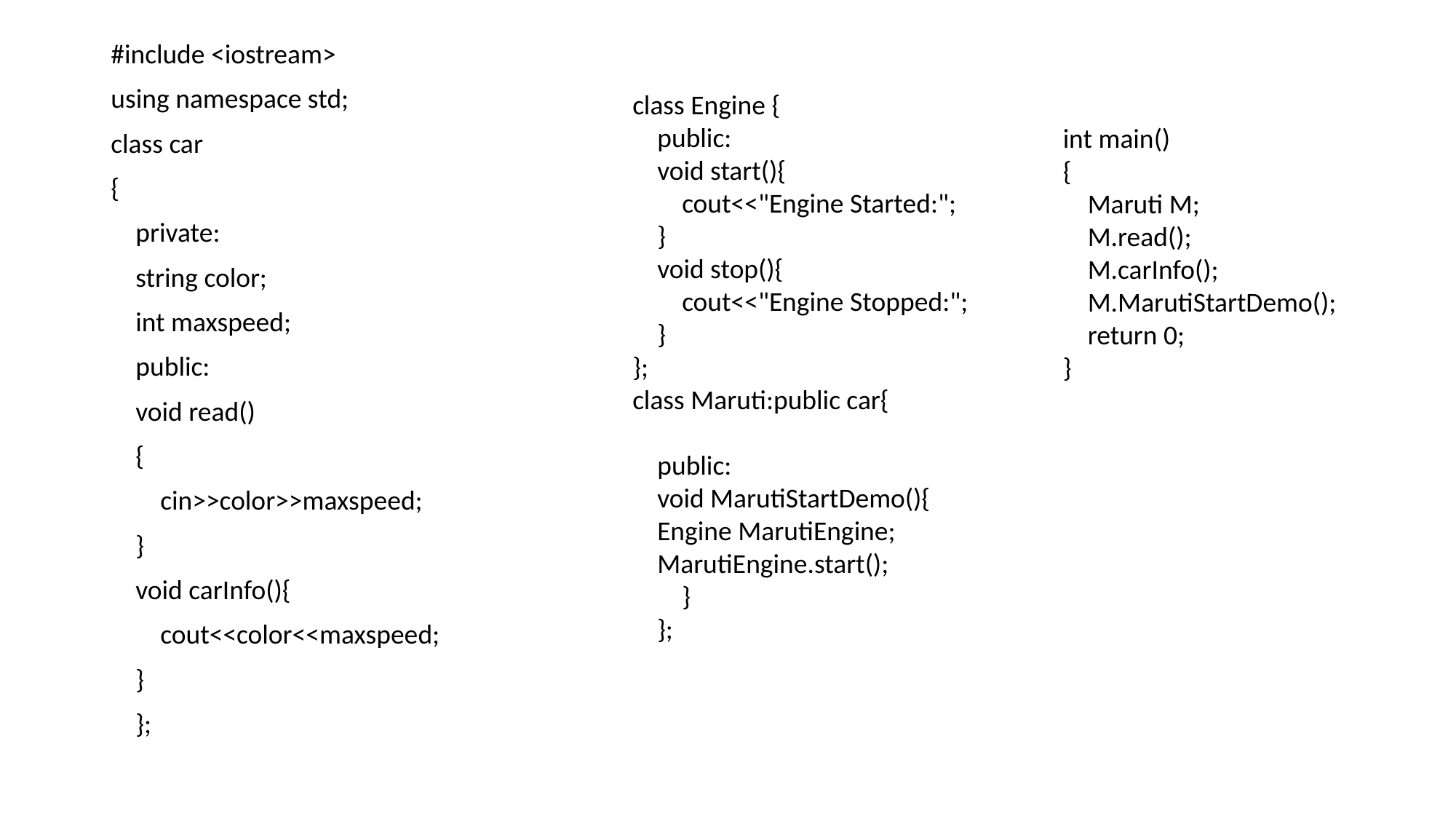

#include <iostream>
using namespace std;
class car
{
    private:
    string color;
    int maxspeed;
    public:
    void read()
    {
        cin>>color>>maxspeed;
    }
    void carInfo(){
        cout<<color<<maxspeed;
    }
    };

class Engine {
    public:
    void start(){
        cout<<"Engine Started:";
    }
    void stop(){
        cout<<"Engine Stopped:";
    }
};
class Maruti:public car{

    public:
    void MarutiStartDemo(){
    Engine MarutiEngine;
    MarutiEngine.start();
        }
    };

int main()
{
    Maruti M;
    M.read();
    M.carInfo();
    M.MarutiStartDemo();
    return 0;
}